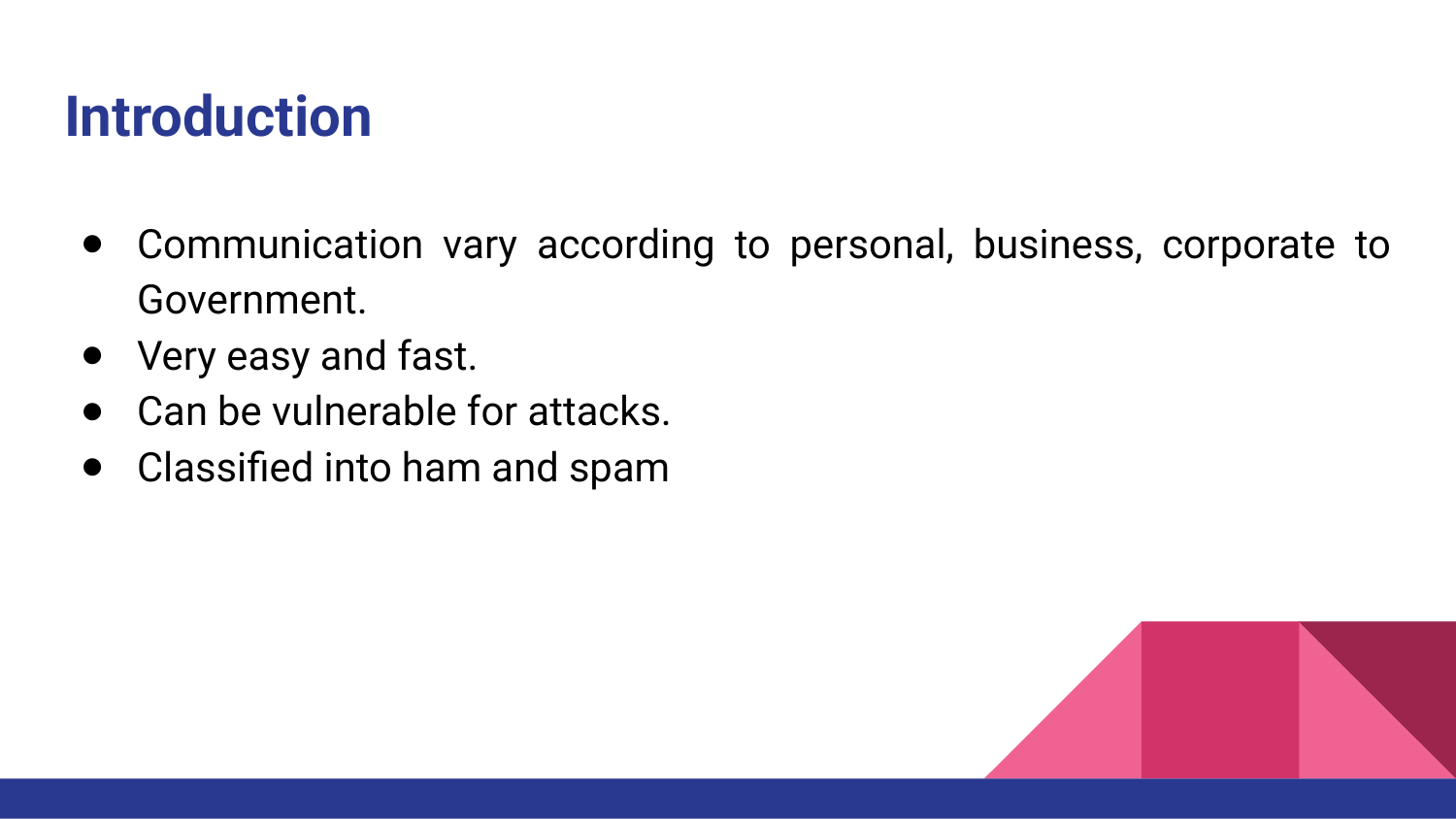

# Introduction
Communication vary according to personal, business, corporate to Government.
Very easy and fast.
Can be vulnerable for attacks.
Classified into ham and spam